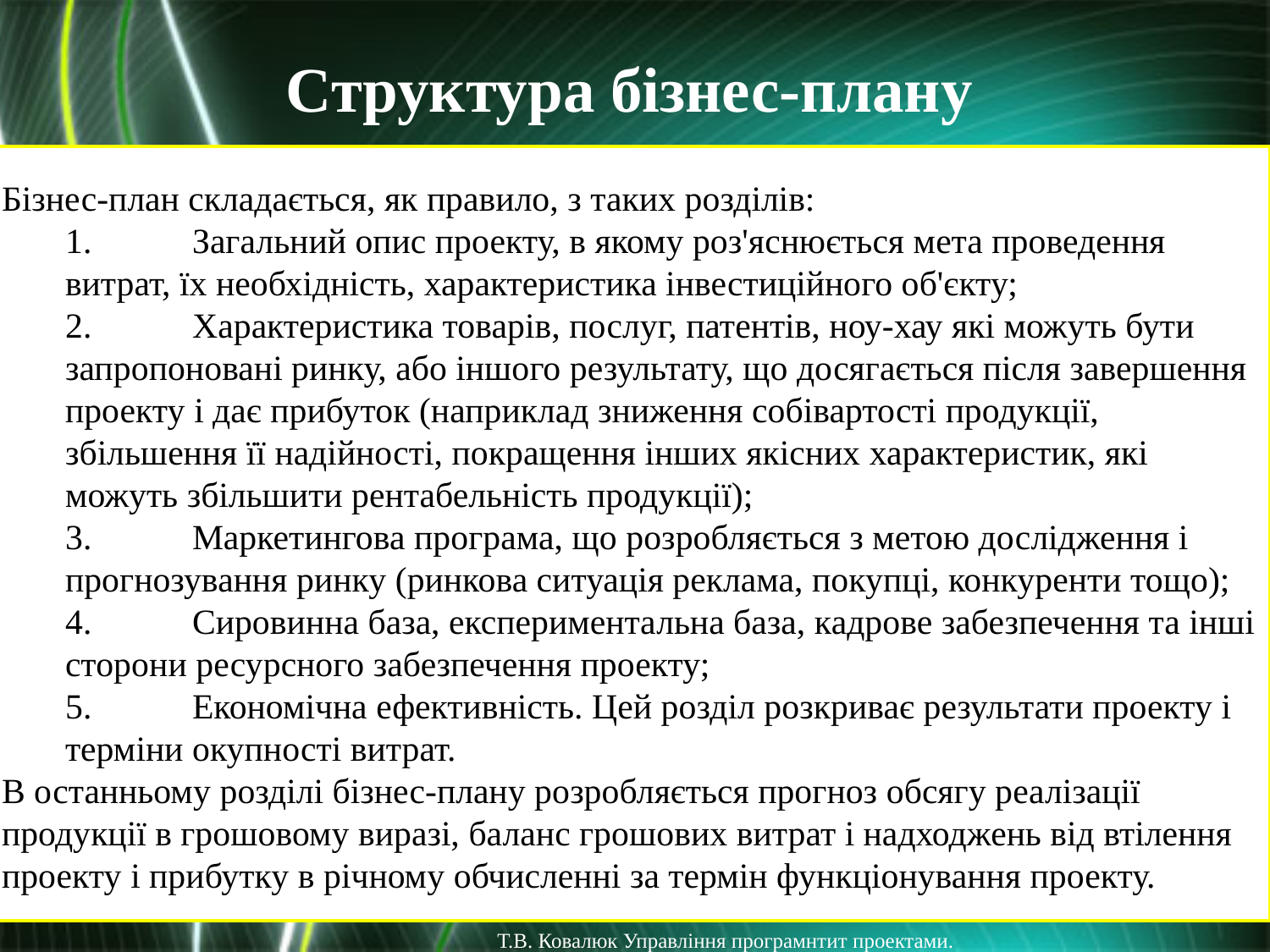

Структура бізнес-плану
Бізнес-план складається, як правило, з таких розділів:
1.	Загальний опис проекту, в якому роз'яснюється мета проведення витрат, їх необхідність, характеристика інвестиційного об'єкту;
2.	Характеристика товарів, послуг, патентів, ноу-хау які можуть бути запропоновані ринку, або іншого результату, що досягається після завершення проекту і дає прибуток (наприклад зниження собівартості продукції, збільшення її надійності, покращення інших якісних характеристик, які можуть збільшити рентабельність продукції);
3.	Маркетингова програма, що розробляється з метою дослідження і прогнозування ринку (ринкова ситуація реклама, покупці, конкуренти тощо);
4.	Сировинна база, експериментальна база, кадрове забезпечення та інші сторони ресурсного забезпечення проекту;
5.	Економічна ефективність. Цей розділ розкриває результати проекту і терміни окупності витрат.
В останньому розділі бізнес-плану розробляється прогноз обсягу реалізації продукції в грошовому виразі, баланс грошових витрат і надходжень від втілення проекту і прибутку в річному обчисленні за термін функціонування проекту.